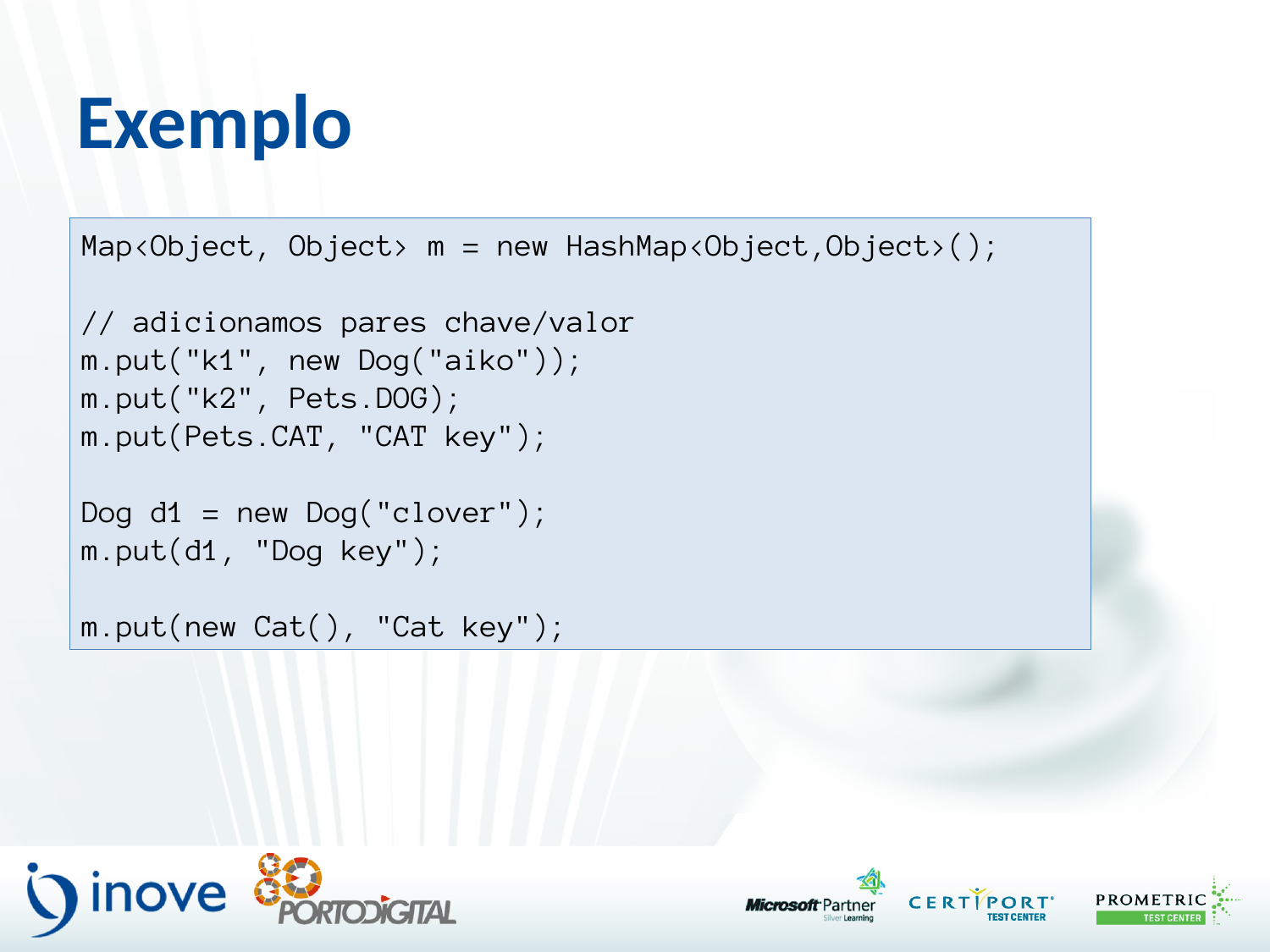

# Exemplo
Map<Object, Object> m = new HashMap<Object,Object>();

// adicionamos pares chave/valor
m.put("k1", new Dog("aiko"));
m.put("k2", Pets.DOG);
m.put(Pets.CAT, "CAT key");

Dog d1 = new Dog("clover");
m.put(d1, "Dog key");

m.put(new Cat(), "Cat key");